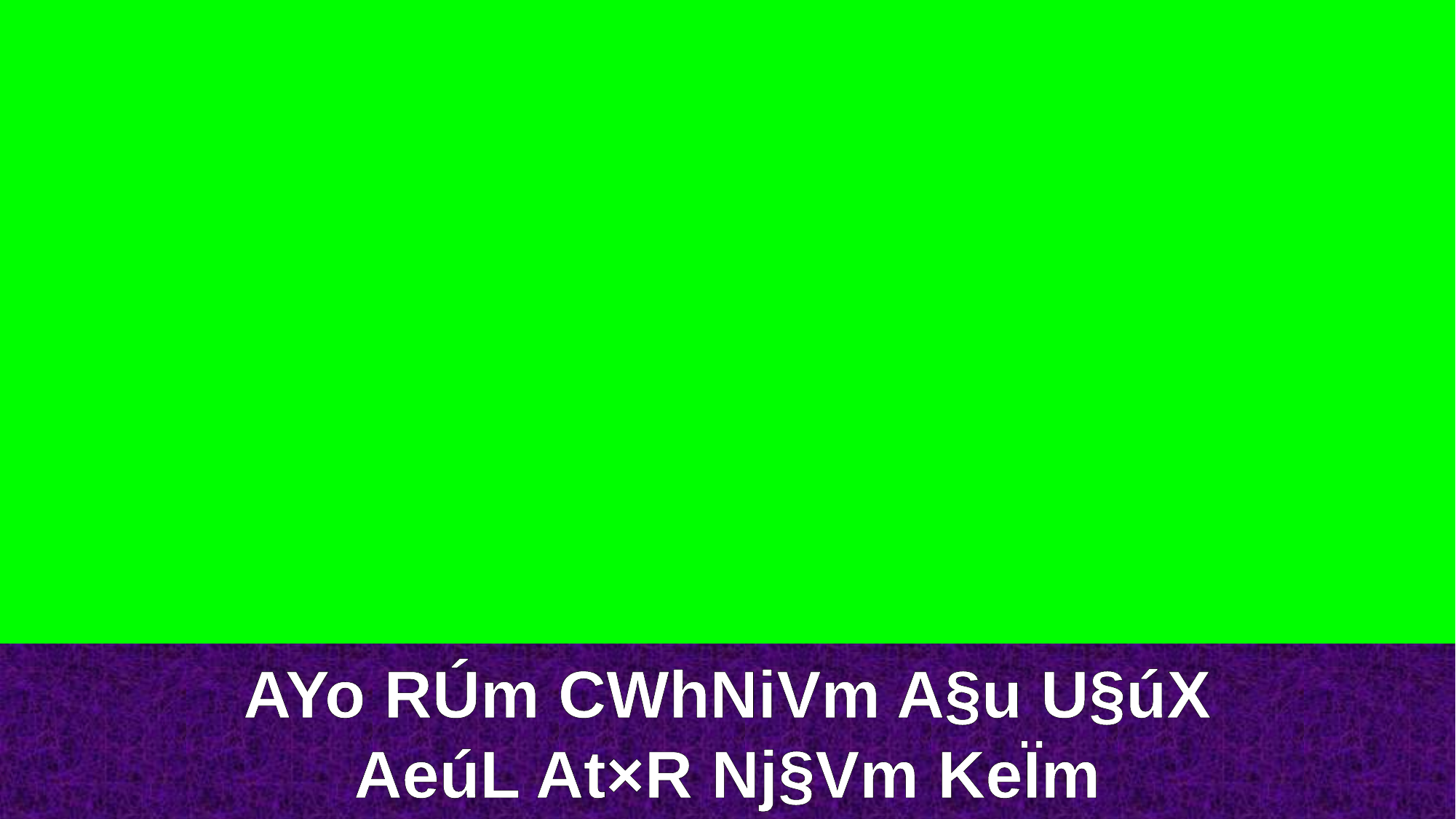

AYo RÚm CWhNiVm A§u U§úX
AeúL At×R Nj§Vm KeÏm